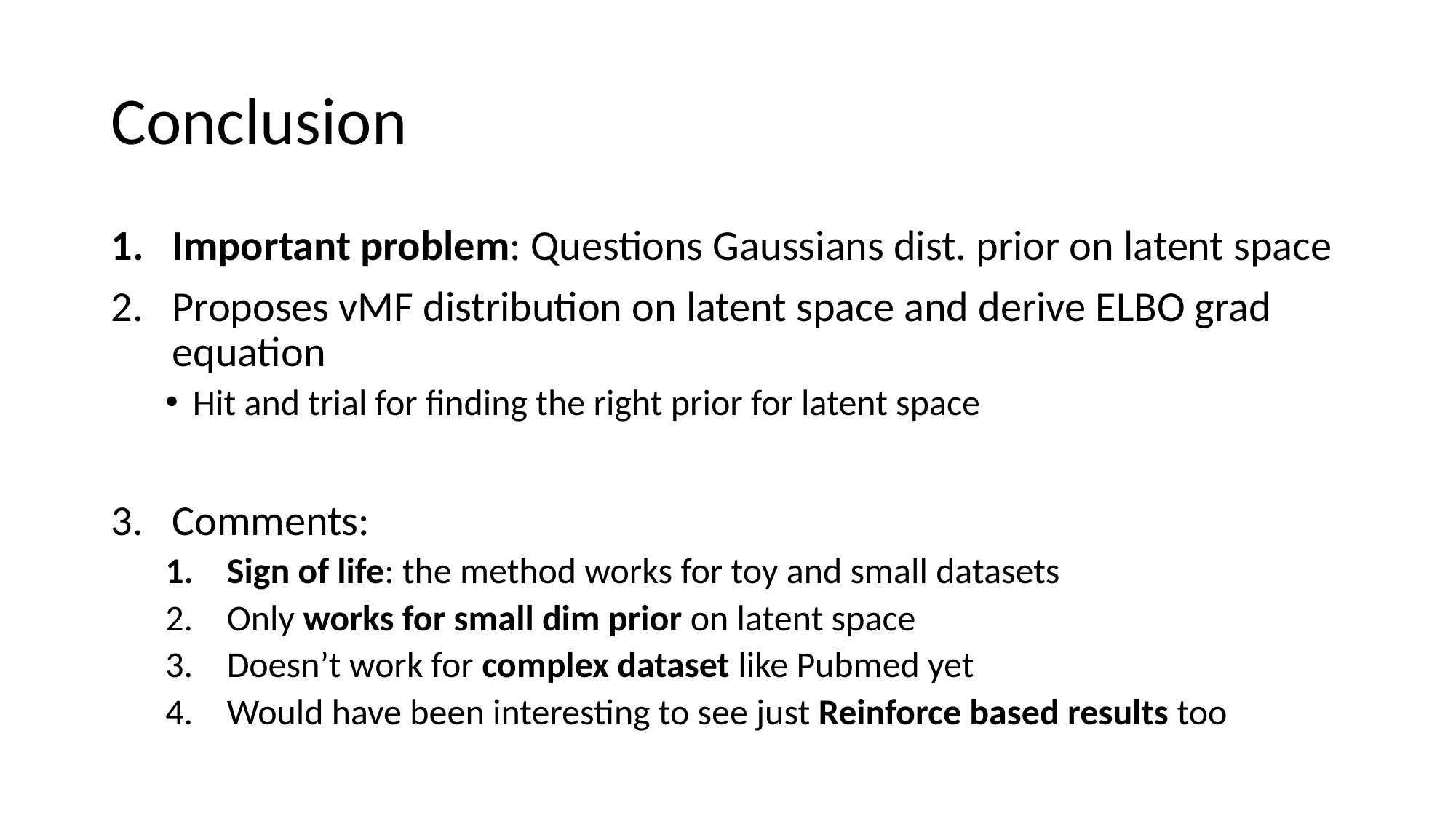

# Conclusion
Important problem: Questions Gaussians dist. prior on latent space
Proposes vMF distribution on latent space and derive ELBO grad equation
Hit and trial for finding the right prior for latent space

Comments:
Sign of life: the method works for toy and small datasets
Only works for small dim prior on latent space
Doesn’t work for complex dataset like Pubmed yet
Would have been interesting to see just Reinforce based results too